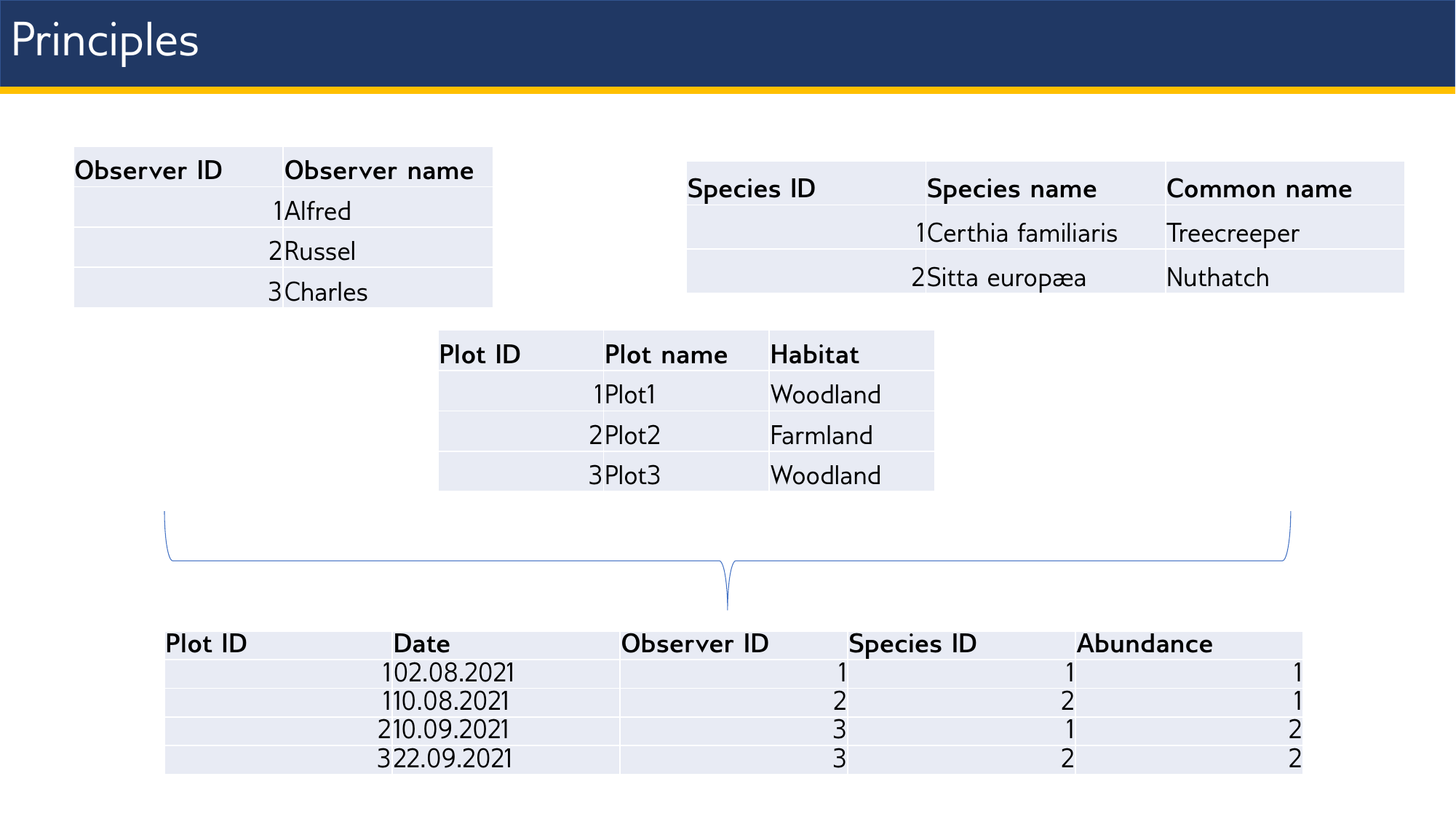

# Principles

| Observer ID | Observer name |
| --- | --- |
| 1 | Alfred |
| 2 | Russel |
| 3 | Charles |
| Species ID | Species name | Common name |
| --- | --- | --- |
| 1 | Certhia familiaris | Treecreeper |
| 2 | Sitta europaea | Nuthatch |
| Plot ID | Plot name | Habitat |
| --- | --- | --- |
| 1 | Plot1 | Woodland |
| 2 | Plot2 | Farmland |
| 3 | Plot3 | Woodland |
| Plot ID | Date | Observer ID | Species ID | Abundance |
| --- | --- | --- | --- | --- |
| 1 | 02.08.2021 | 1 | 1 | 1 |
| 1 | 10.08.2021 | 2 | 2 | 1 |
| 2 | 10.09.2021 | 3 | 1 | 2 |
| 3 | 22.09.2021 | 3 | 2 | 2 |